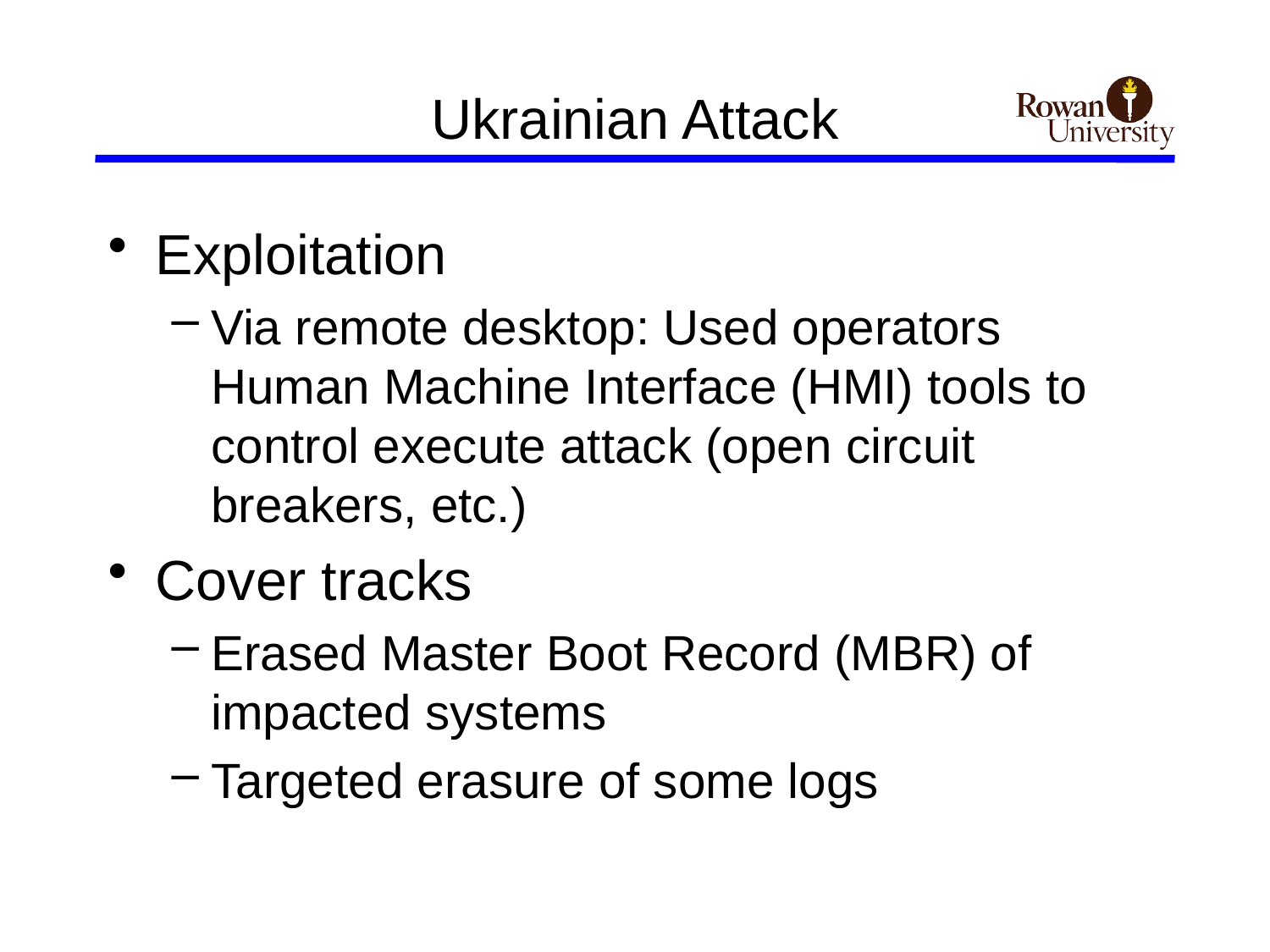

# Ukrainian Attack
Exploitation
Via remote desktop: Used operators Human Machine Interface (HMI) tools to control execute attack (open circuit breakers, etc.)
Cover tracks
Erased Master Boot Record (MBR) of impacted systems
Targeted erasure of some logs